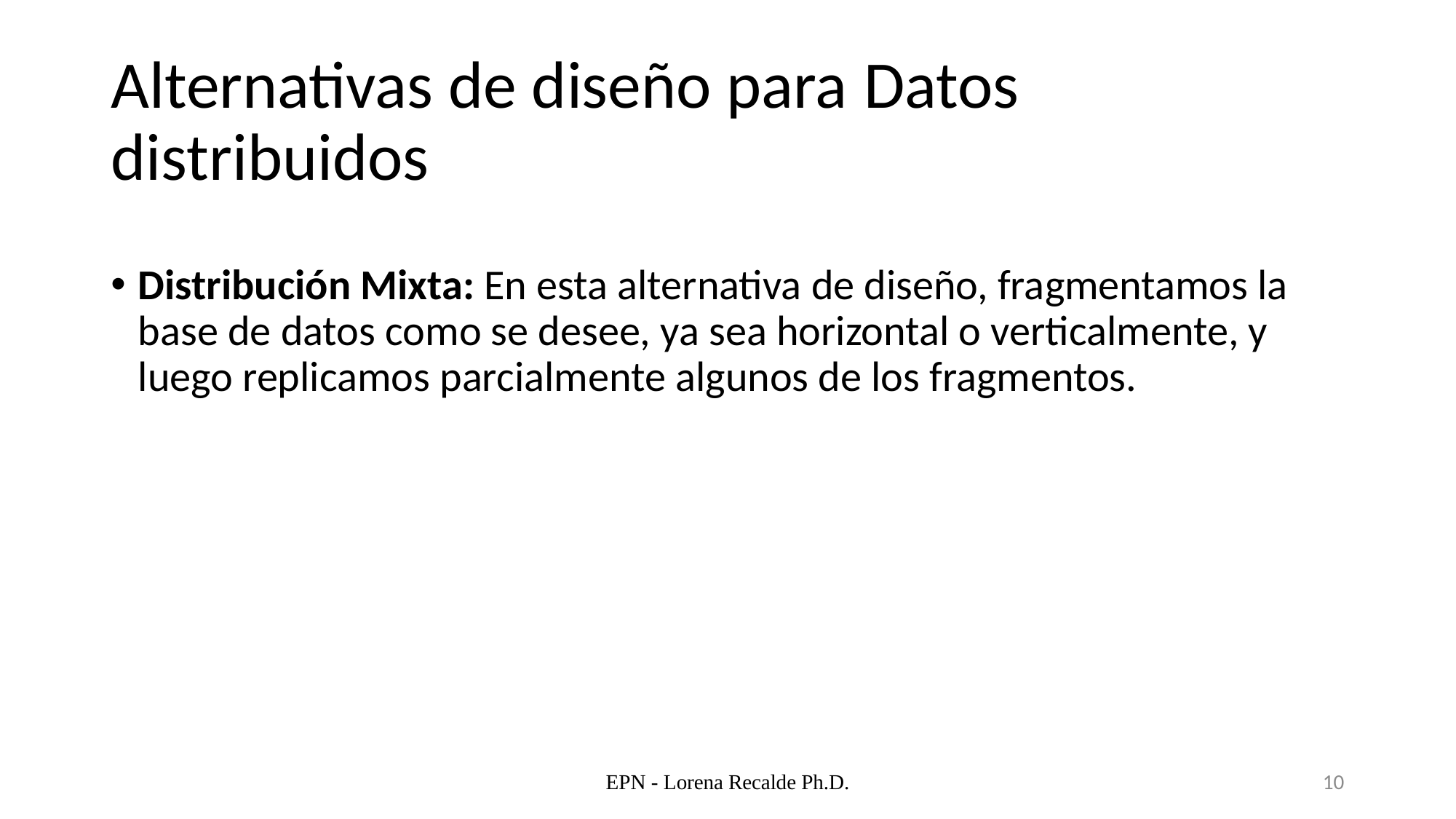

# Alternativas de diseño para Datos distribuidos
Distribución Mixta: En esta alternativa de diseño, fragmentamos la base de datos como se desee, ya sea horizontal o verticalmente, y luego replicamos parcialmente algunos de los fragmentos.
EPN - Lorena Recalde Ph.D.
10